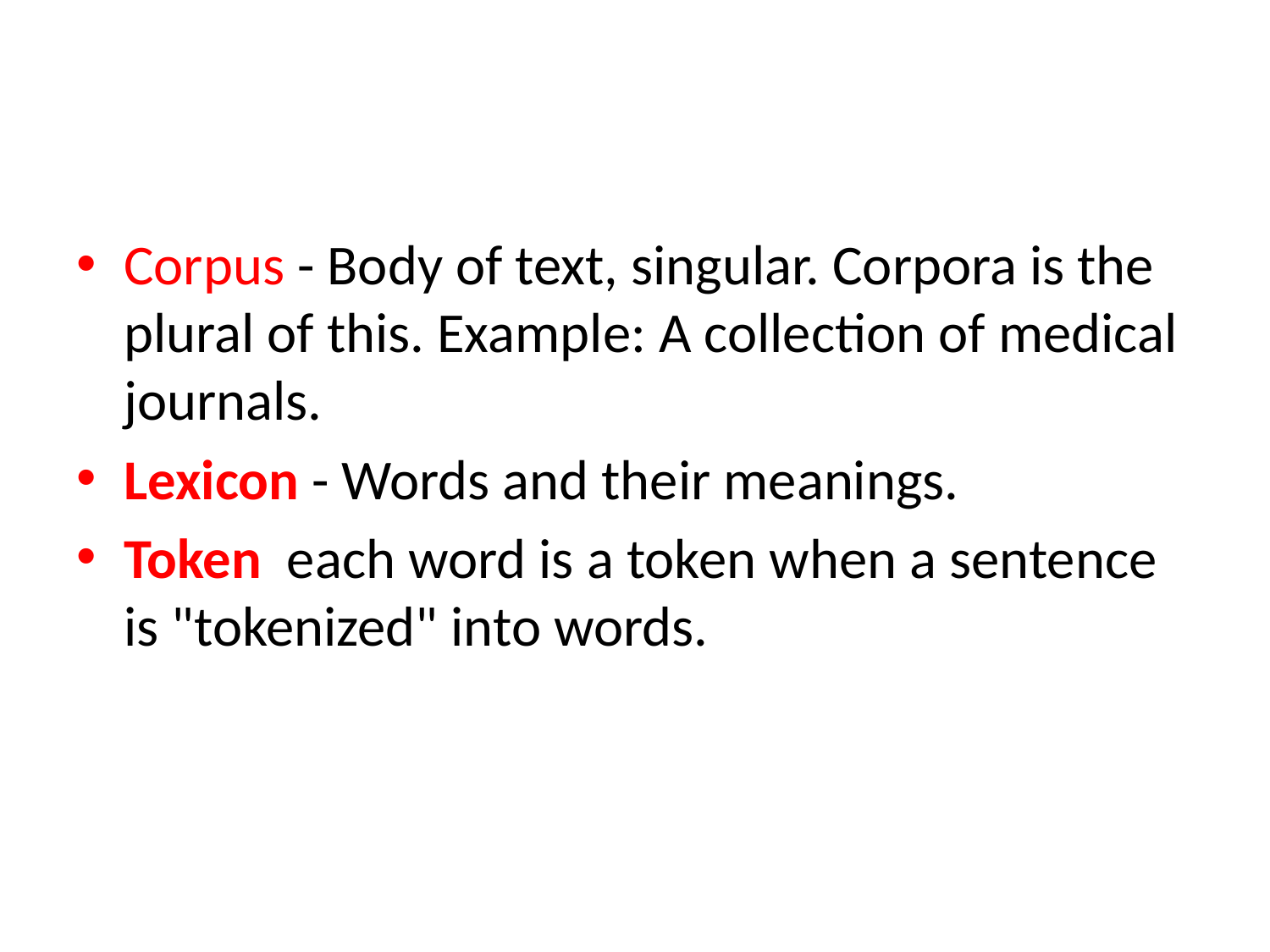

#
Corpus - Body of text, singular. Corpora is the plural of this. Example: A collection of medical journals.
Lexicon - Words and their meanings.
Token  each word is a token when a sentence is "tokenized" into words.